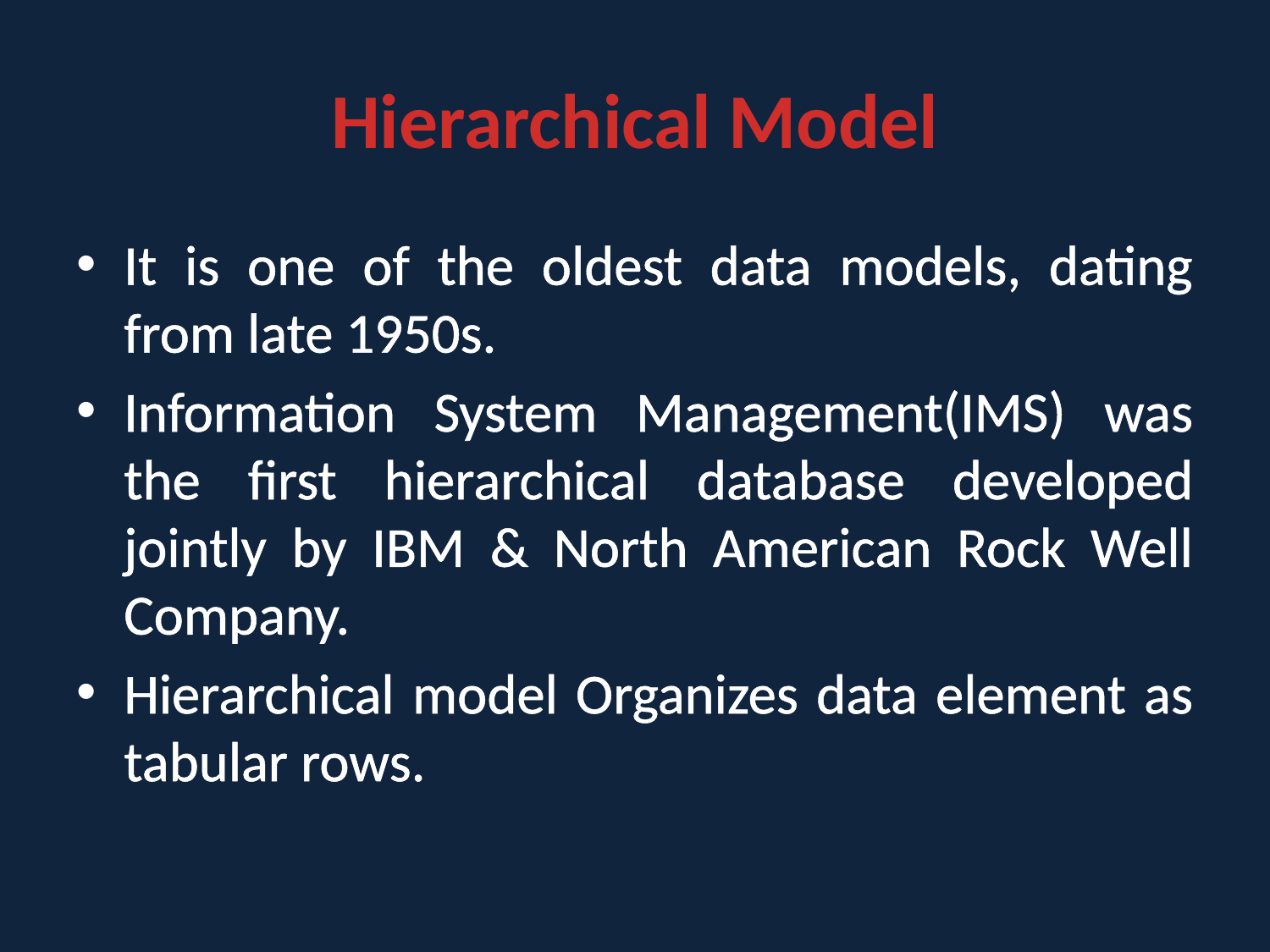

# Hierarchical Model
It is one of the oldest data models, dating from late 1950s.
Information System Management(IMS) was the first hierarchical database developed jointly by IBM & North American Rock Well Company.
Hierarchical model Organizes data element as tabular rows.